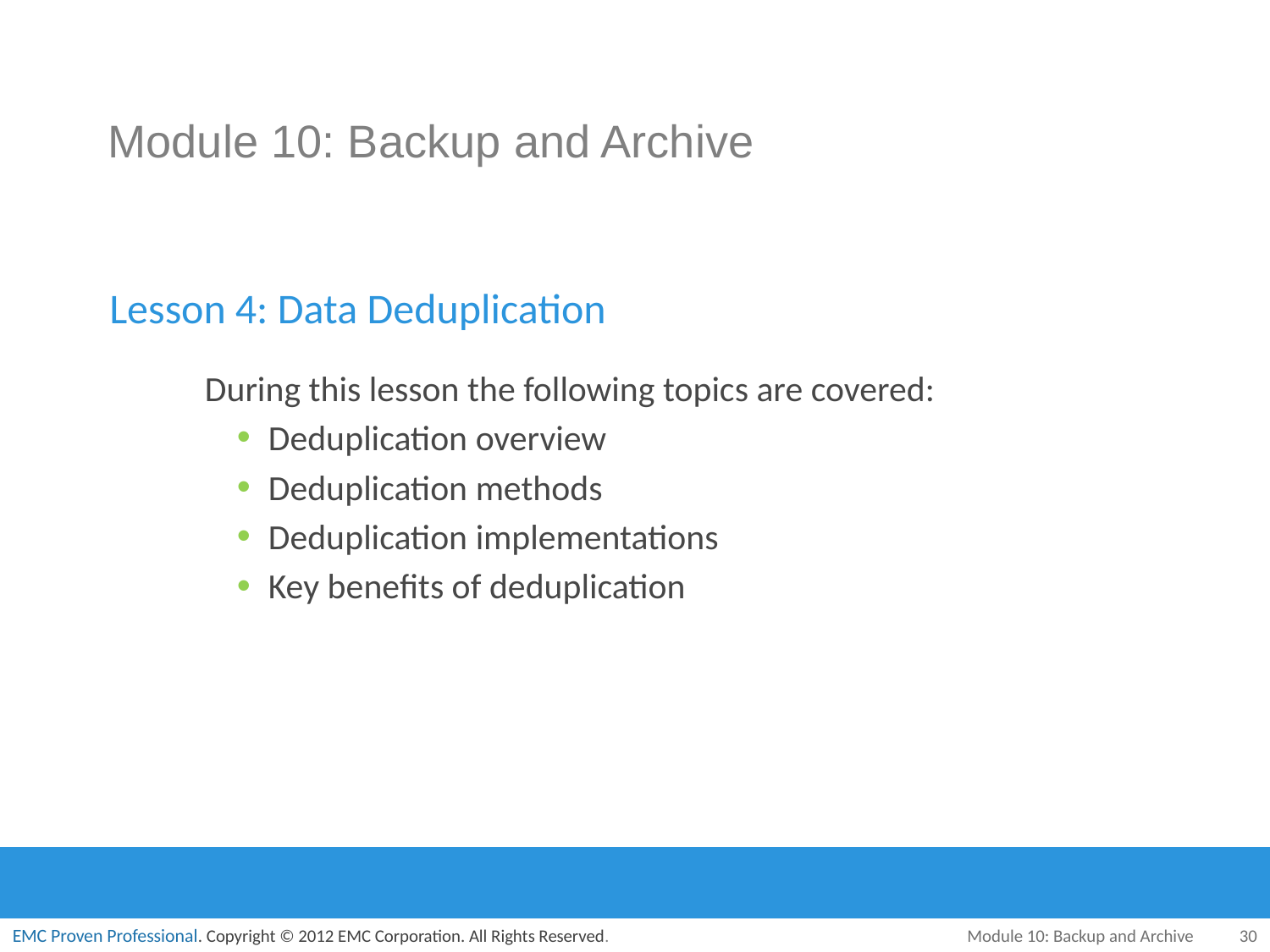

# Module 10: Backup and Archive
Lesson 4: Data Deduplication
During this lesson the following topics are covered:
Deduplication overview
Deduplication methods
Deduplication implementations
Key benefits of deduplication

Module 10: Backup and Archive
30